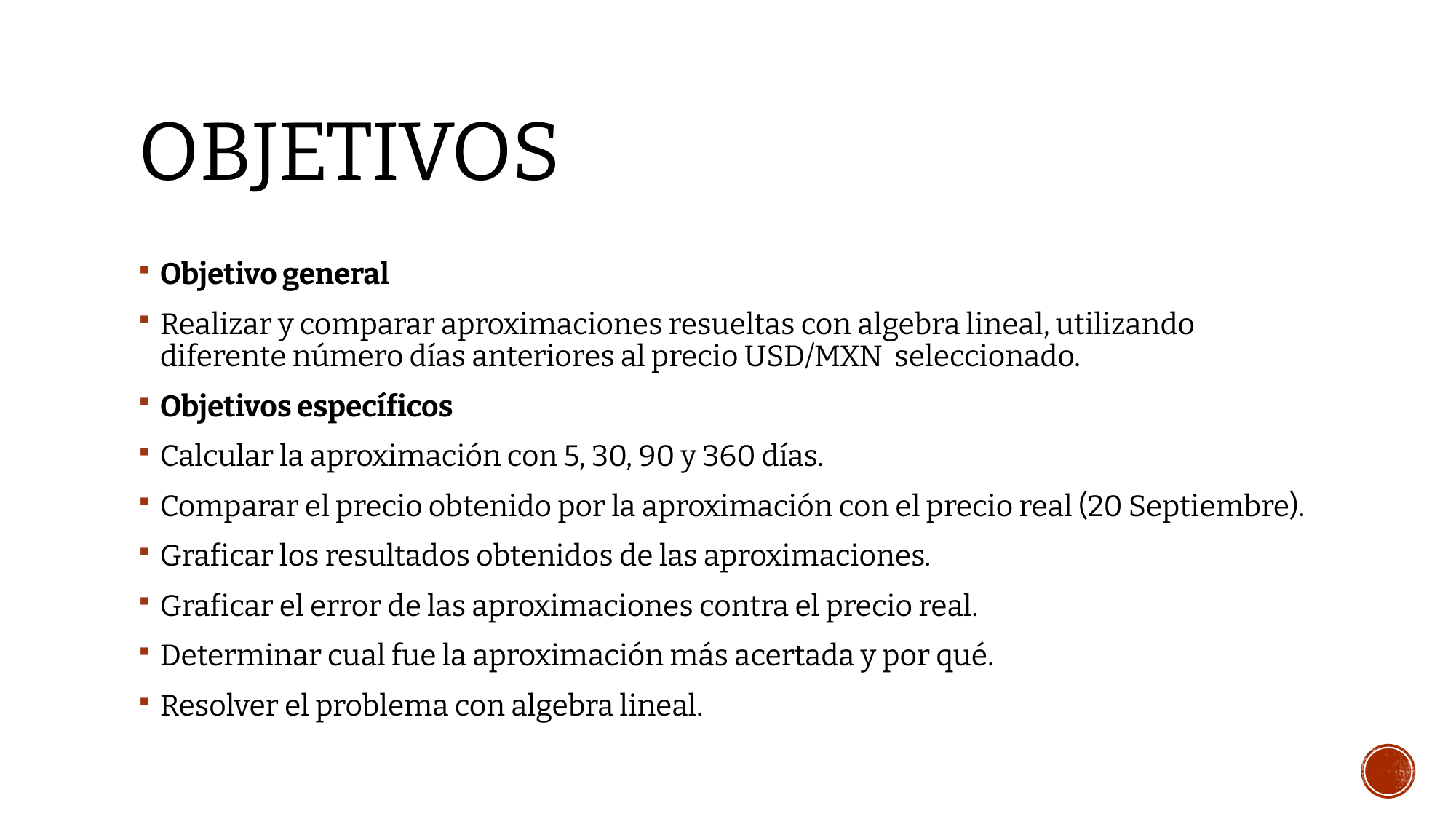

# Objetivos
Objetivo general
Realizar y comparar aproximaciones resueltas con algebra lineal, utilizando diferente número días anteriores al precio USD/MXN  seleccionado.
Objetivos específicos
Calcular la aproximación con 5, 30, 90 y 360 días.
Comparar el precio obtenido por la aproximación con el precio real (20 Septiembre).
Graficar los resultados obtenidos de las aproximaciones.
Graficar el error de las aproximaciones contra el precio real.
Determinar cual fue la aproximación más acertada y por qué.
Resolver el problema con algebra lineal.